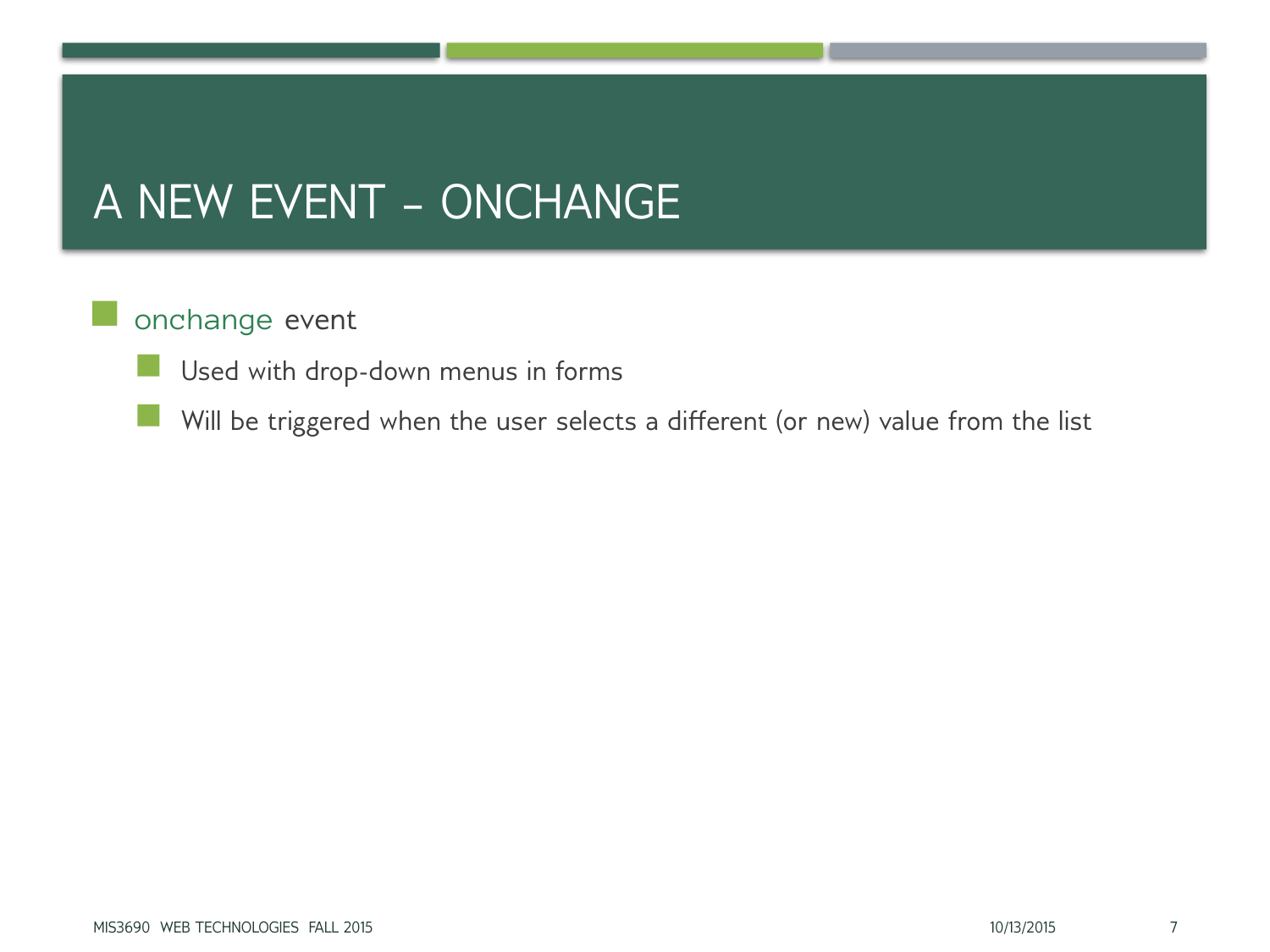

# A new event – onchange
onchange event
Used with drop-down menus in forms
Will be triggered when the user selects a different (or new) value from the list

MIS3690  Web Technologies  Fall 2015
10/13/2015
7